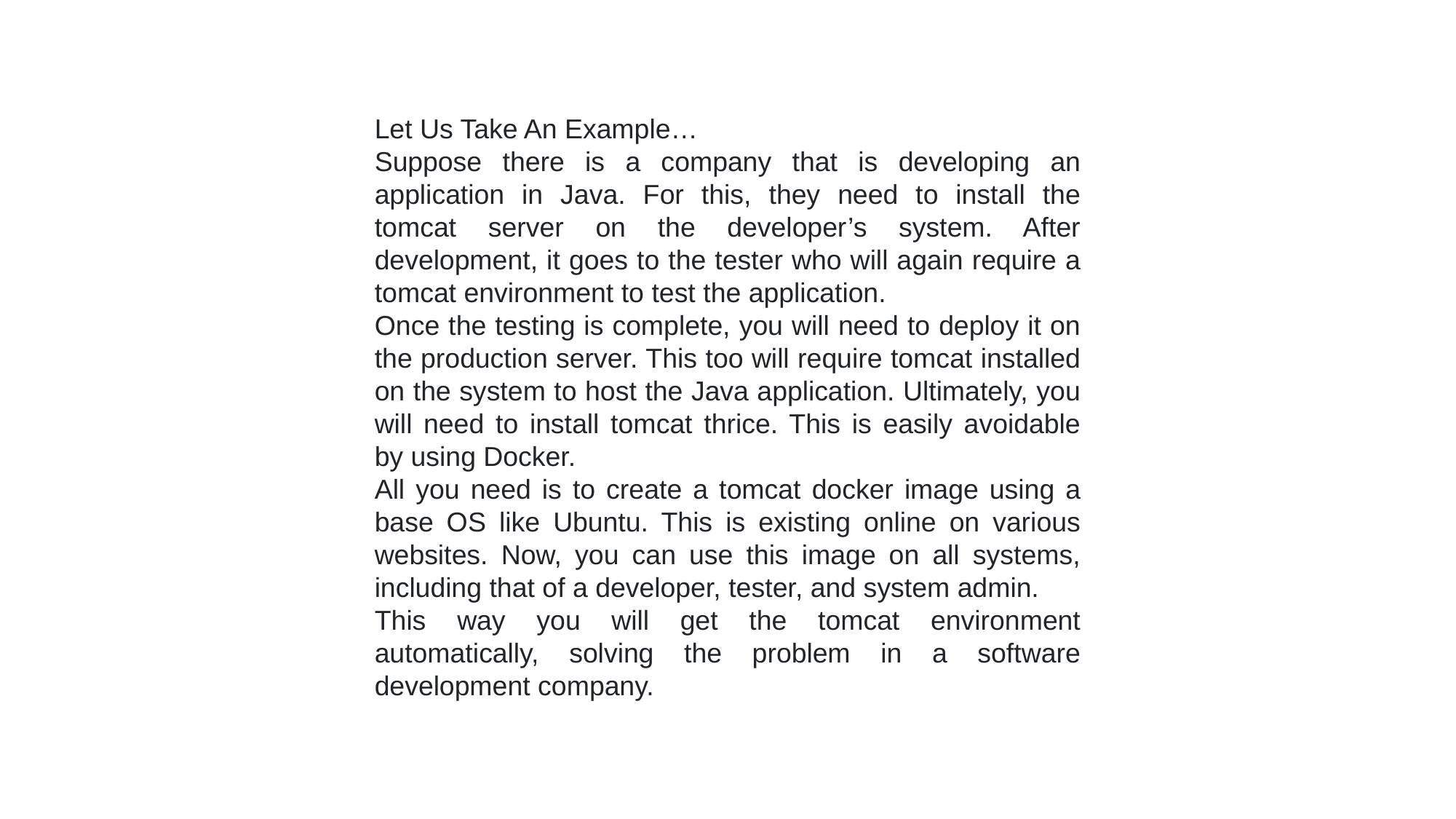

Let Us Take An Example…
Suppose there is a company that is developing an application in Java. For this, they need to install the tomcat server on the developer’s system. After development, it goes to the tester who will again require a tomcat environment to test the application.
Once the testing is complete, you will need to deploy it on the production server. This too will require tomcat installed on the system to host the Java application. Ultimately, you will need to install tomcat thrice. This is easily avoidable by using Docker.
All you need is to create a tomcat docker image using a base OS like Ubuntu. This is existing online on various websites. Now, you can use this image on all systems, including that of a developer, tester, and system admin.
This way you will get the tomcat environment automatically, solving the problem in a software development company.